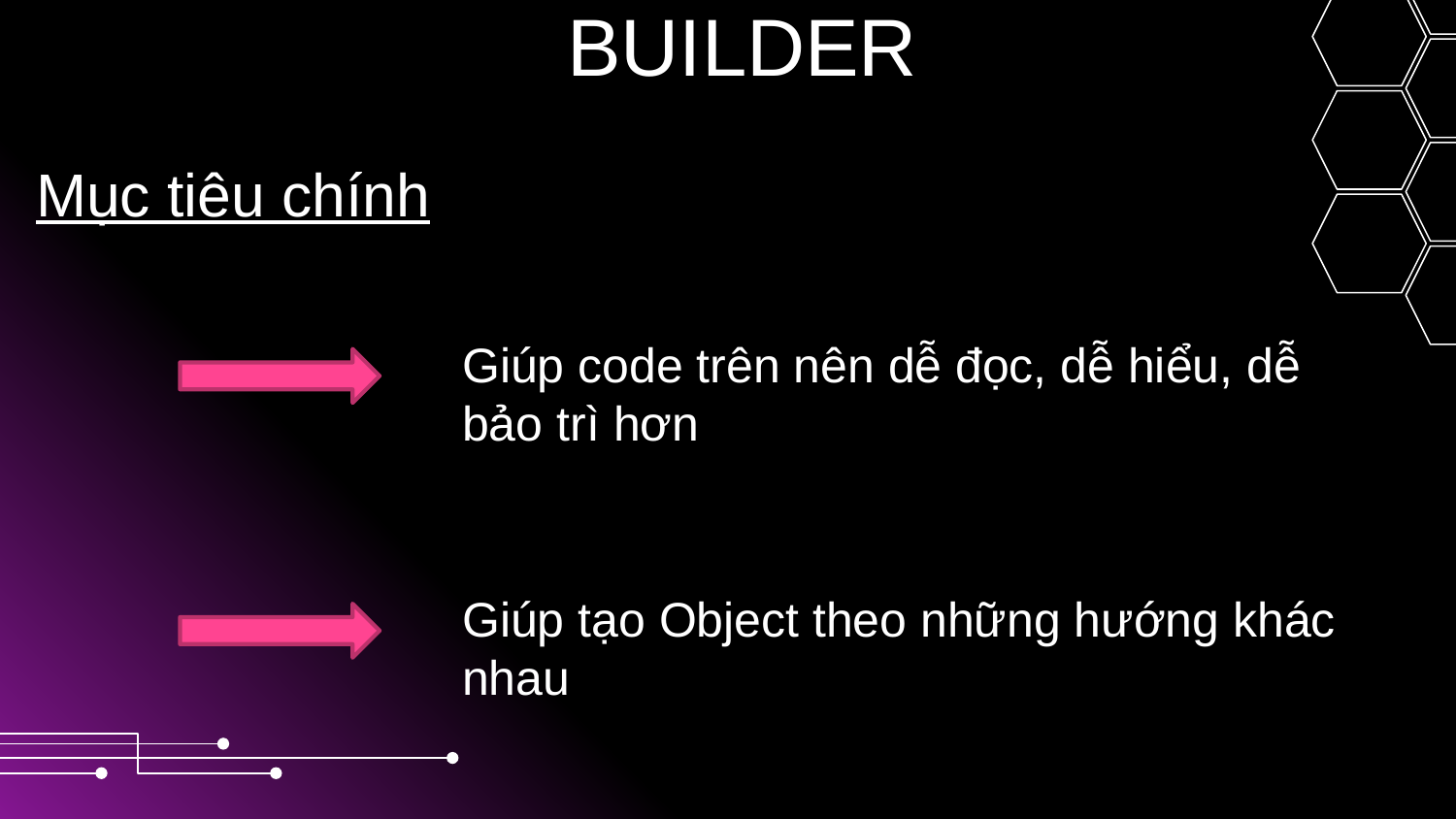

BUILDER
# Mục tiêu chính
Giúp code trên nên dễ đọc, dễ hiểu, dễ bảo trì hơn

Giúp tạo Object theo những hướng khác nhau